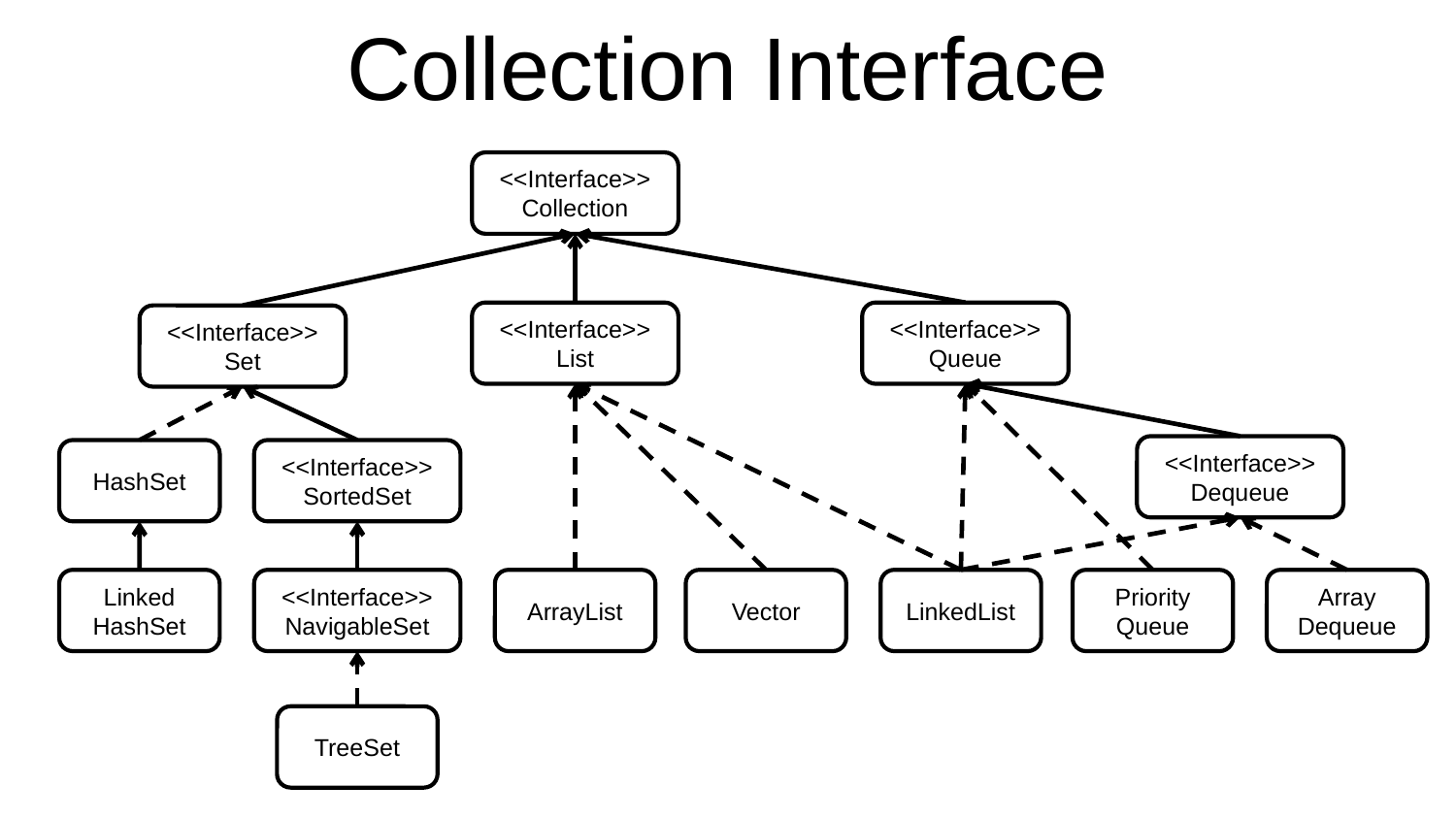

# Collection Interface
<<Interface>>
Collection
<<Interface>>
List
<<Interface>>
Queue
<<Interface>>
Set
<<Interface>>
Dequeue
HashSet
<<Interface>>
SortedSet
Linked
HashSet
<<Interface>>
NavigableSet
ArrayList
Vector
LinkedList
Priority
Queue
Array
Dequeue
TreeSet